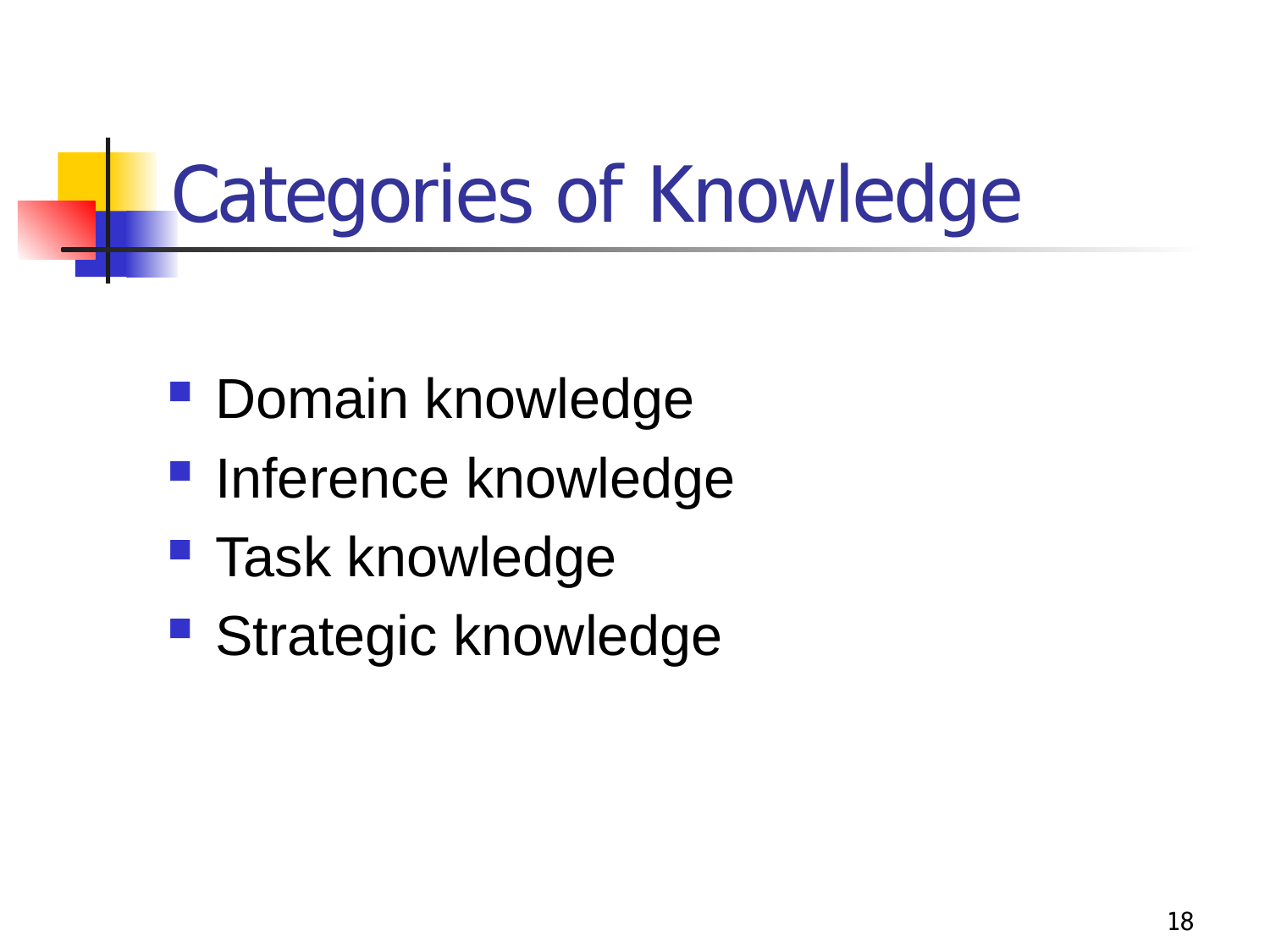

Categories of Knowledge
Domain knowledge
Inference knowledge
Task knowledge
Strategic knowledge

18